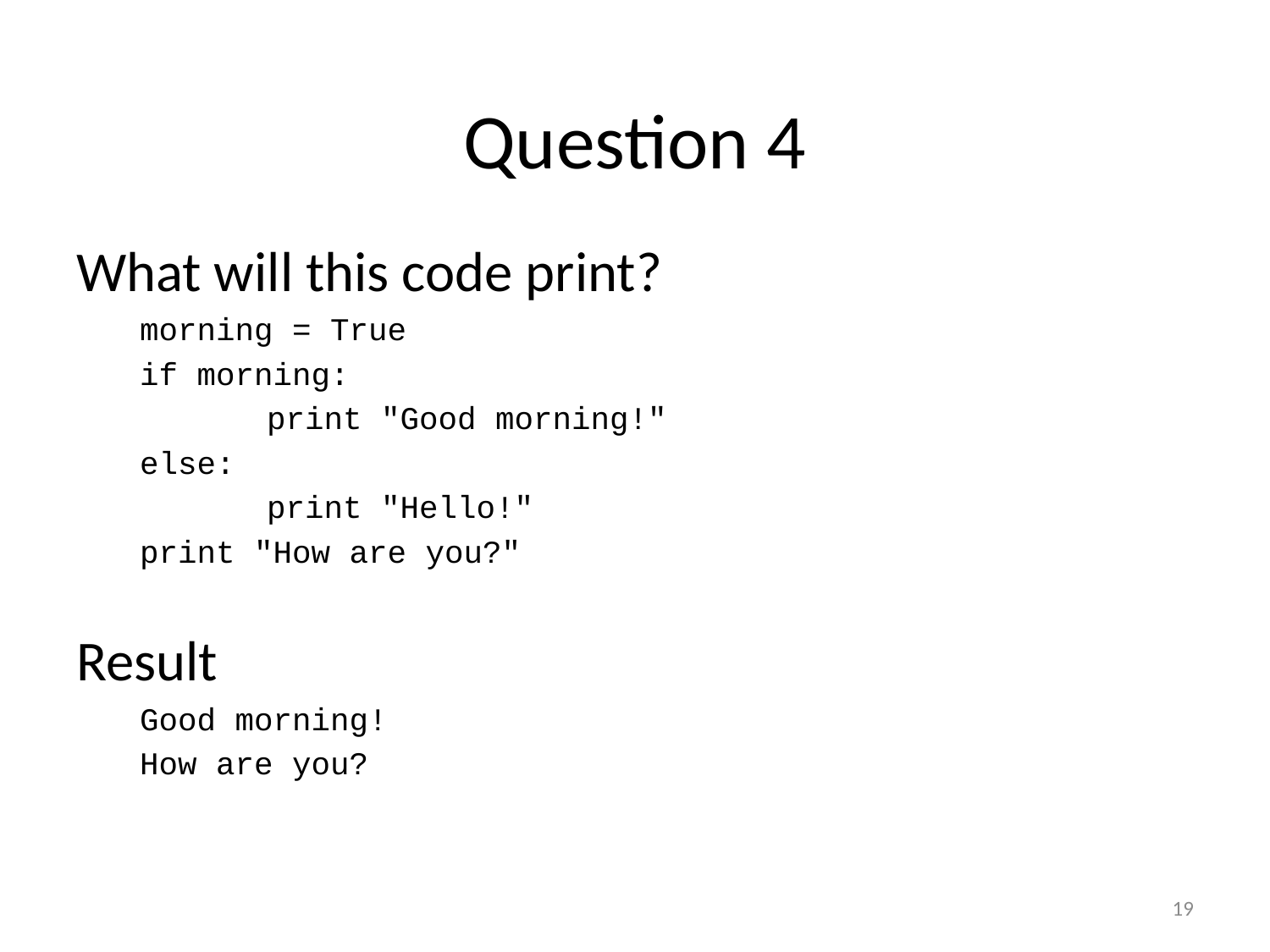

# Question 4
What will this code print?
morning = True
if morning:
	print "Good morning!"
else:
	print "Hello!"
print "How are you?"

Result
Good morning!
How are you?
19